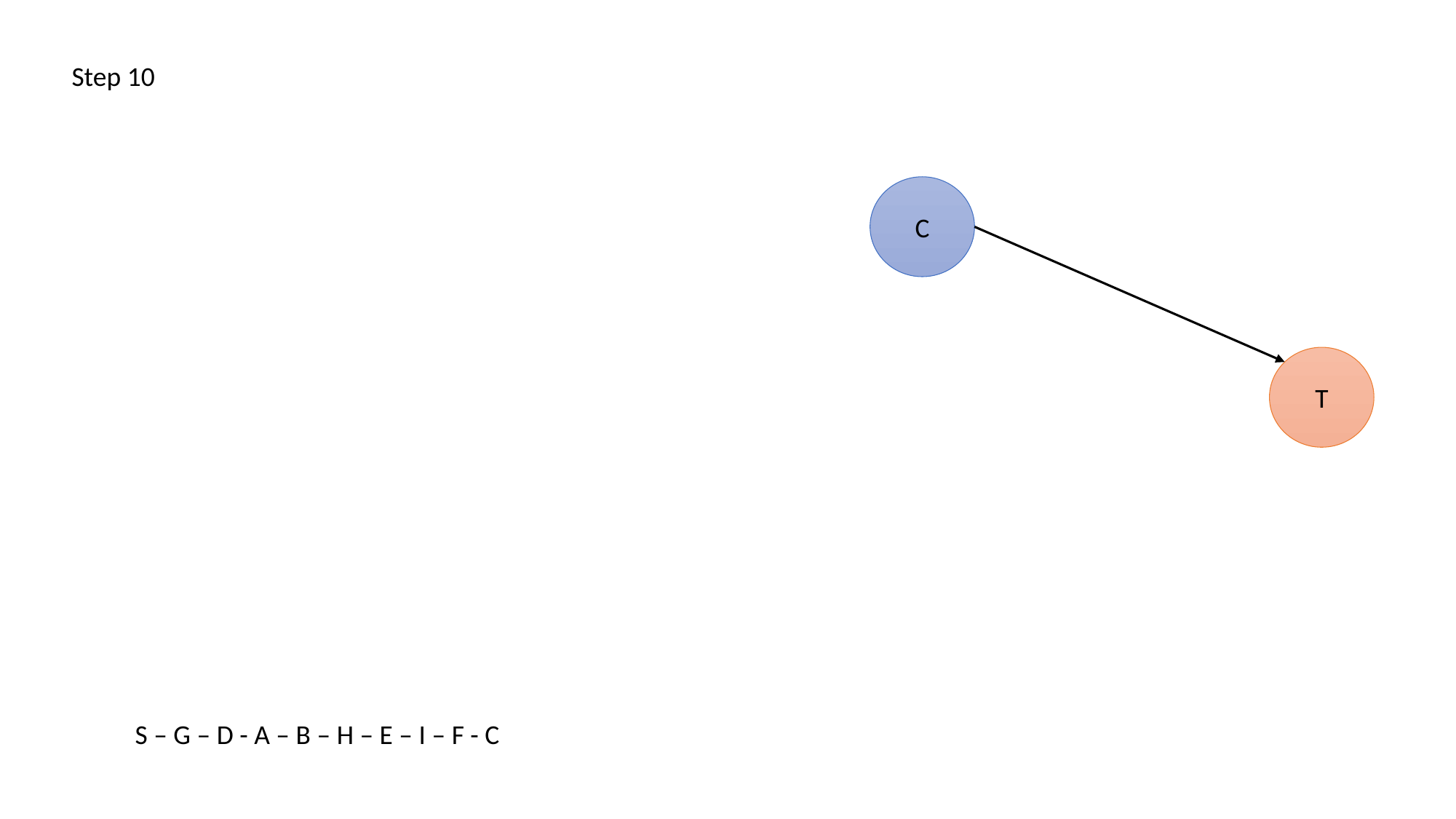

Step 10
C
T
S – G – D - A – B – H – E – I – F - C